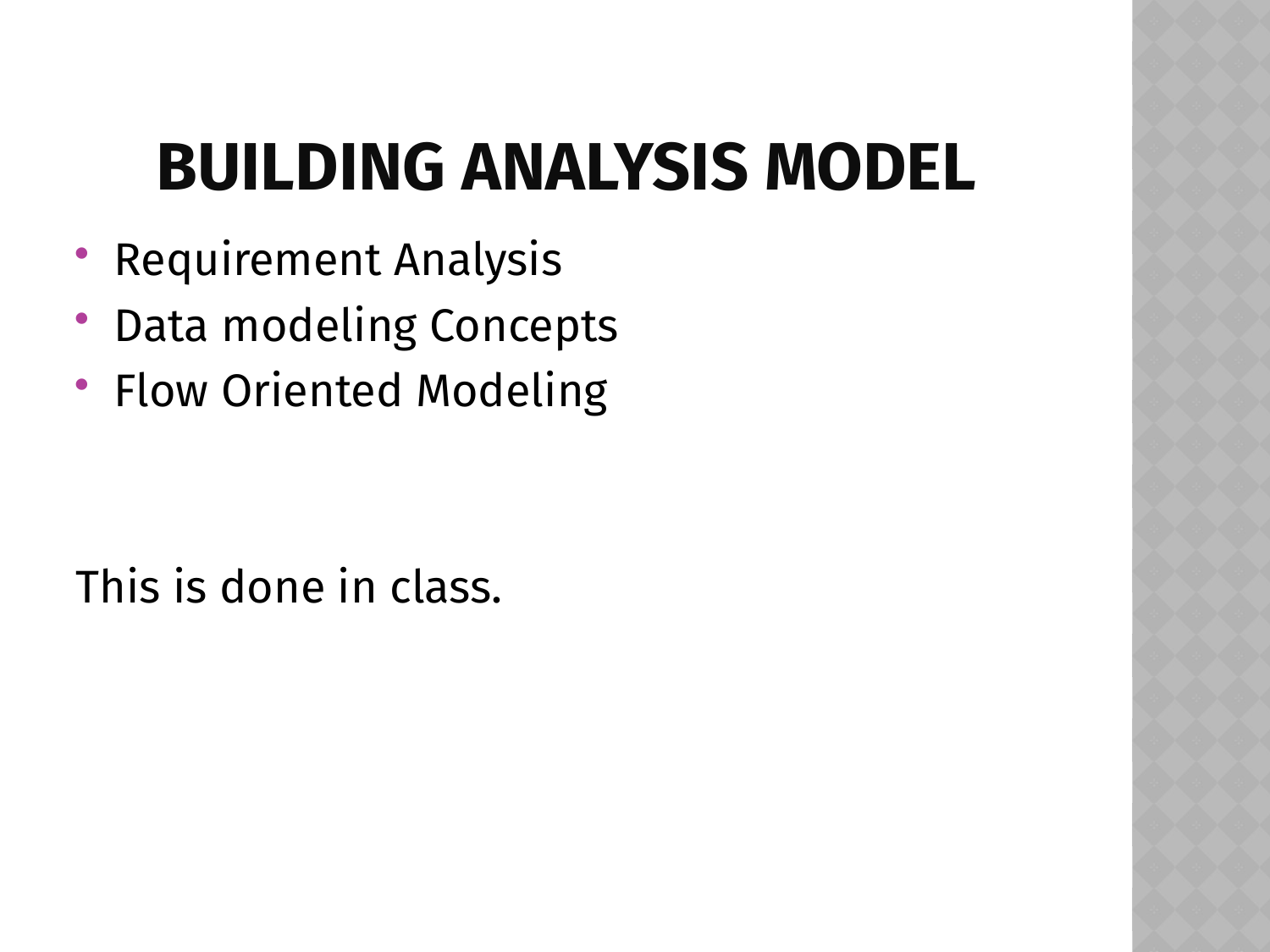

# Building Analysis Model
Requirement Analysis
Data modeling Concepts
Flow Oriented Modeling

This is done in class.